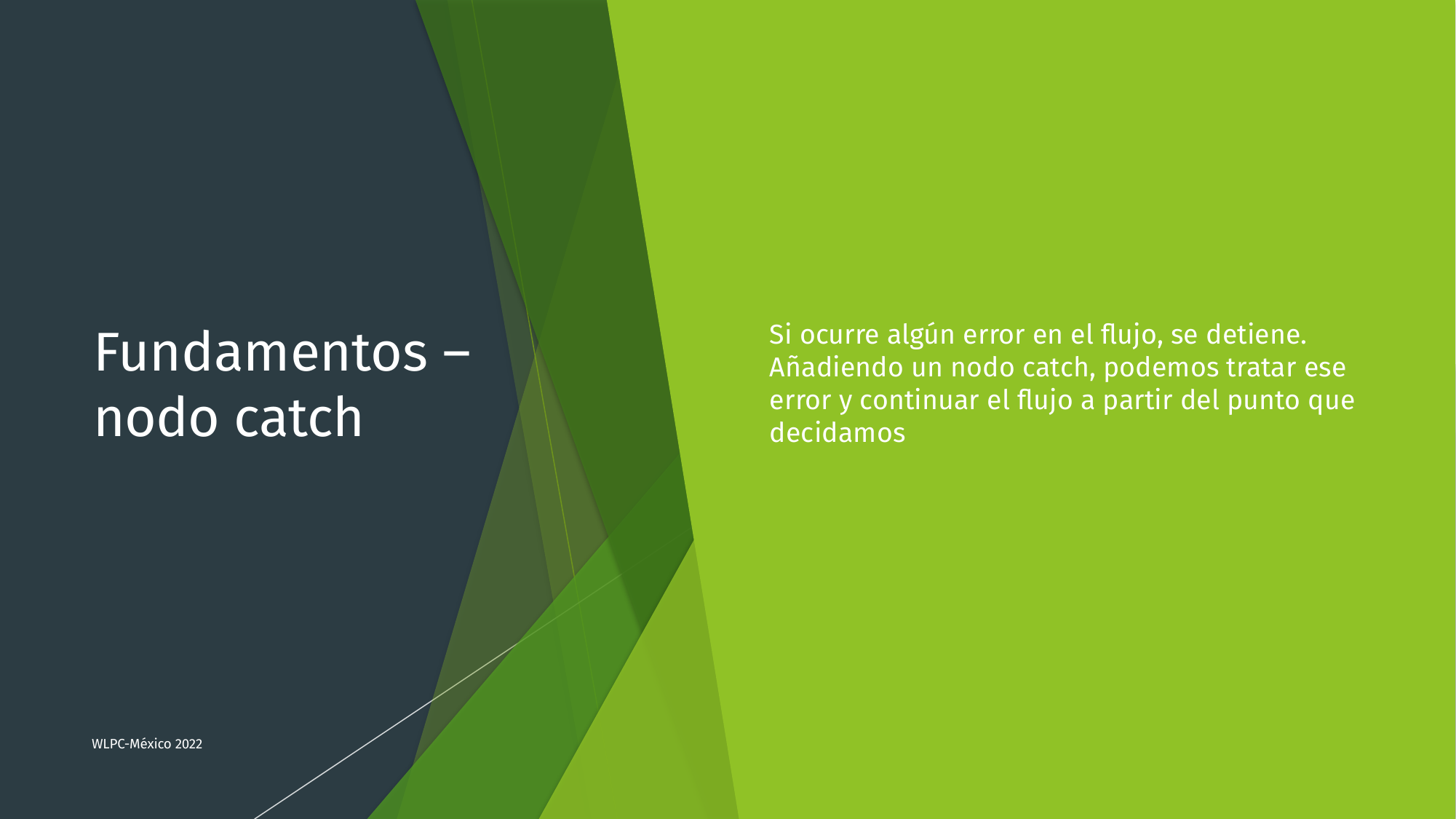

# Fundamentos – nodo catch
Si ocurre algún error en el flujo, se detiene. Añadiendo un nodo catch, podemos tratar ese error y continuar el flujo a partir del punto que decidamos

WLPC-México 2022